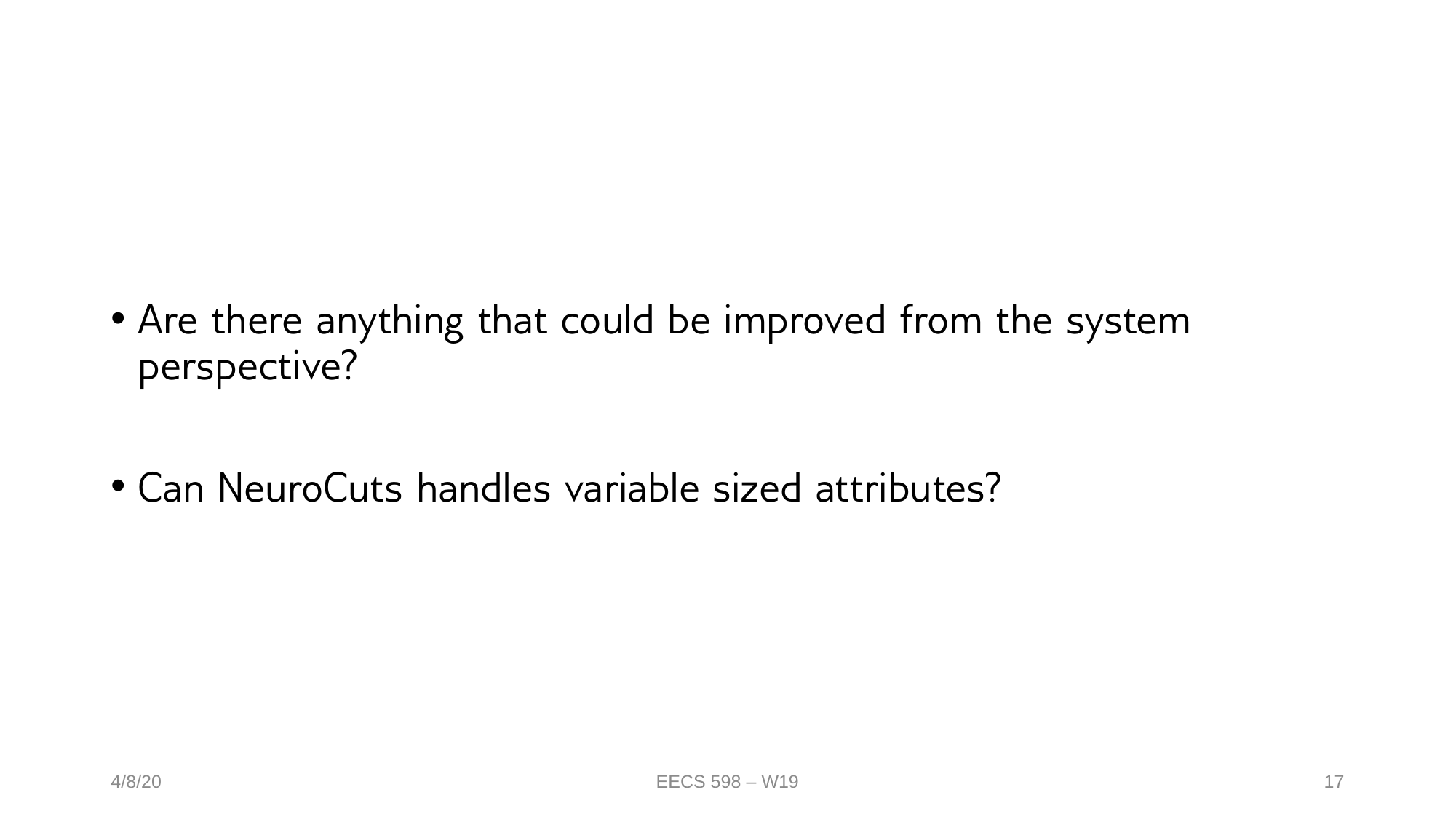

#
Are there anything that could be improved from the system perspective?

Can NeuroCuts handles variable sized attributes?
4/8/20
EECS 598 – W19
17